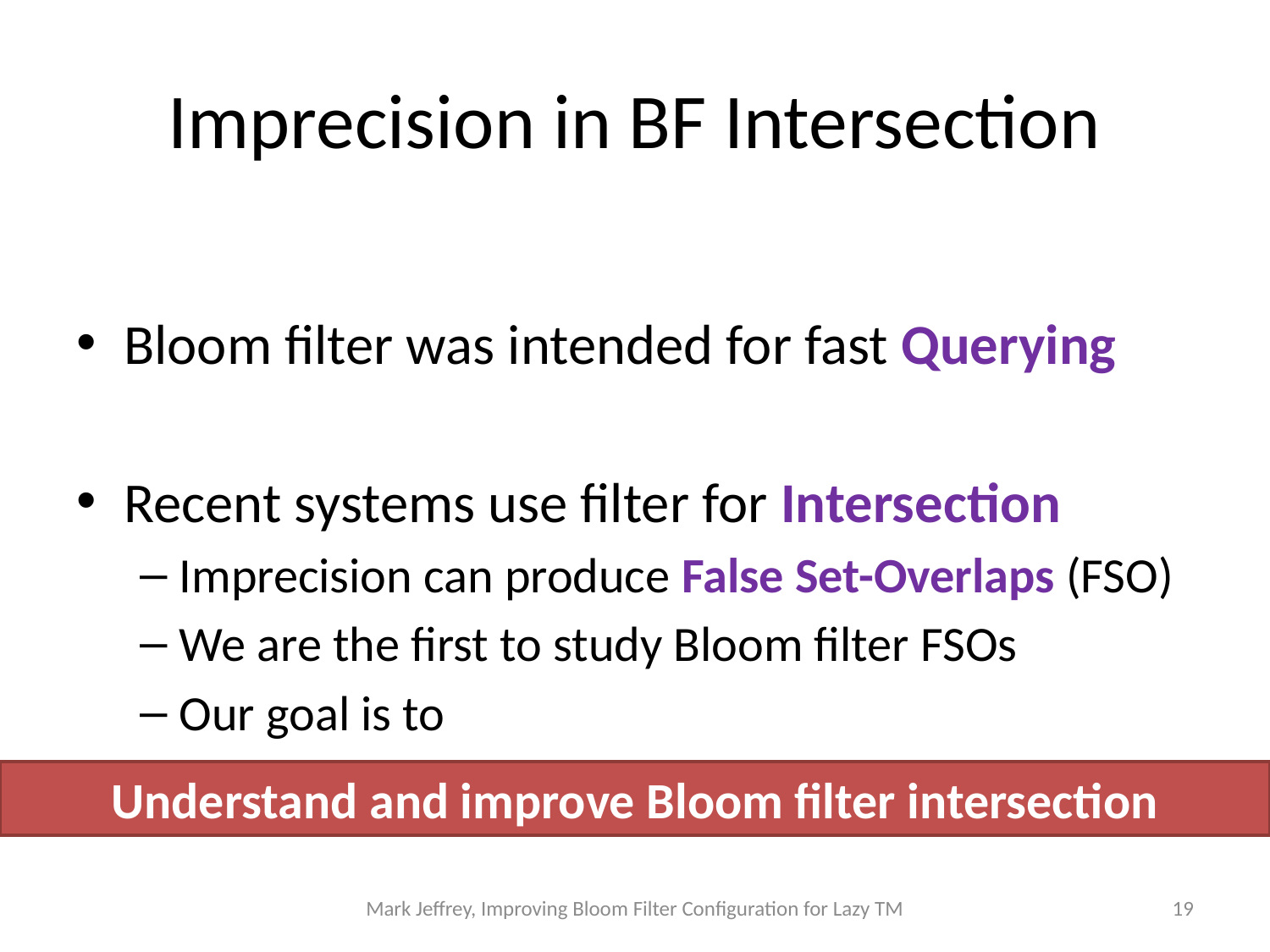

# Imprecision in BF Intersection

Bloom filter was intended for fast Querying

Recent systems use filter for Intersection
Imprecision can produce False Set-Overlaps (FSO)
We are the first to study Bloom filter FSOs
Our goal is to
Understand and improve Bloom filter intersection
Mark Jeffrey, Improving Bloom Filter Configuration for Lazy TM
19